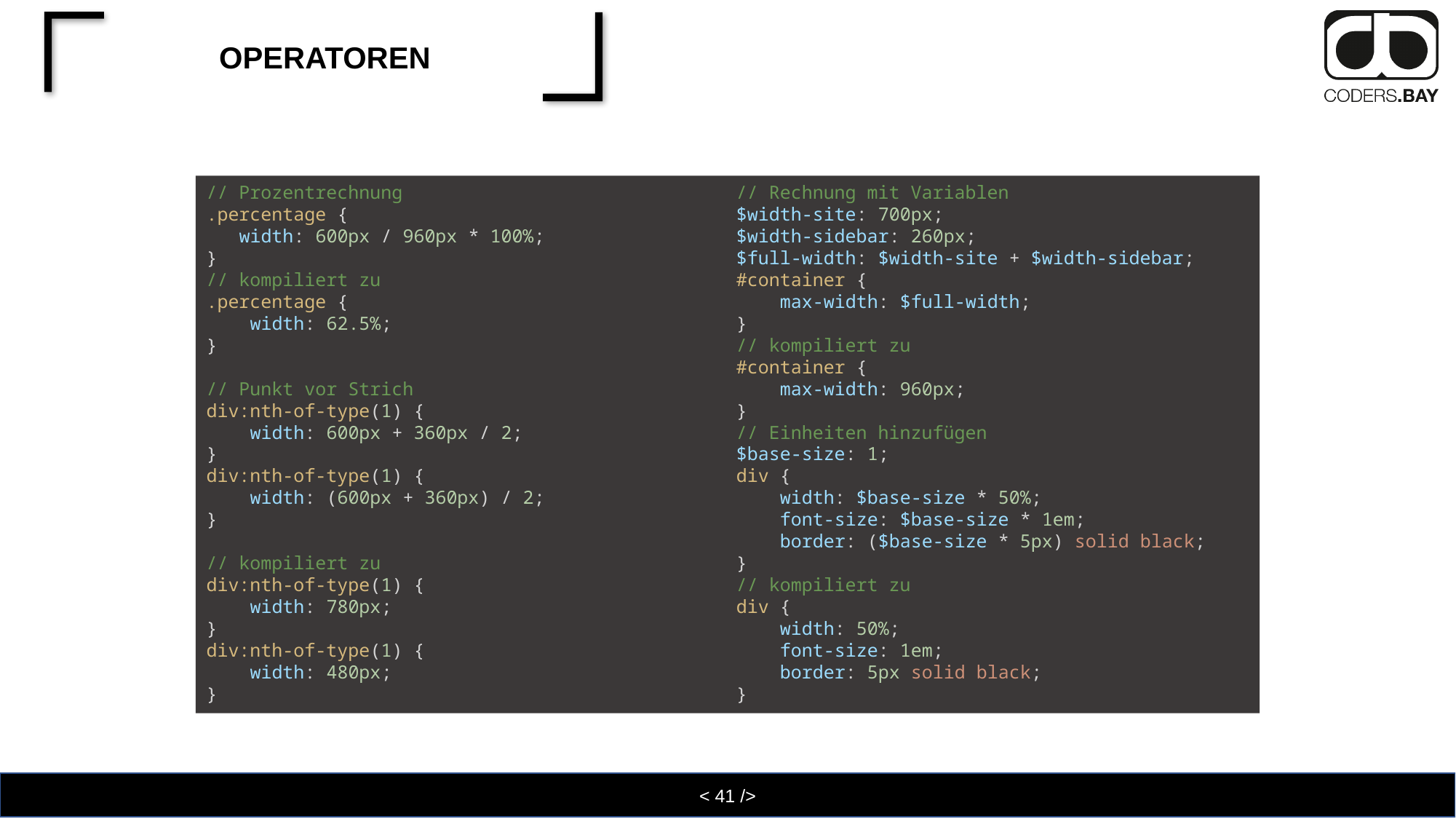

# Operatoren
// Prozentrechnung
.percentage {
   width: 600px / 960px * 100%;
}
// kompiliert zu
.percentage {
    width: 62.5%;
}

// Punkt vor Strich
div:nth-of-type(1) {
    width: 600px + 360px / 2;
}
div:nth-of-type(1) {
    width: (600px + 360px) / 2;
}

// kompiliert zu
div:nth-of-type(1) {
    width: 780px;
}
div:nth-of-type(1) {
    width: 480px;
}
// Rechnung mit Variablen
$width-site: 700px;
$width-sidebar: 260px;
$full-width: $width-site + $width-sidebar;
#container {
    max-width: $full-width;
}
// kompiliert zu
#container {
    max-width: 960px;
}
// Einheiten hinzufügen
$base-size: 1;
div {
    width: $base-size * 50%;
    font-size: $base-size * 1em;
    border: ($base-size * 5px) solid black;
}
// kompiliert zu
div {
    width: 50%;
    font-size: 1em;
    border: 5px solid black;
}